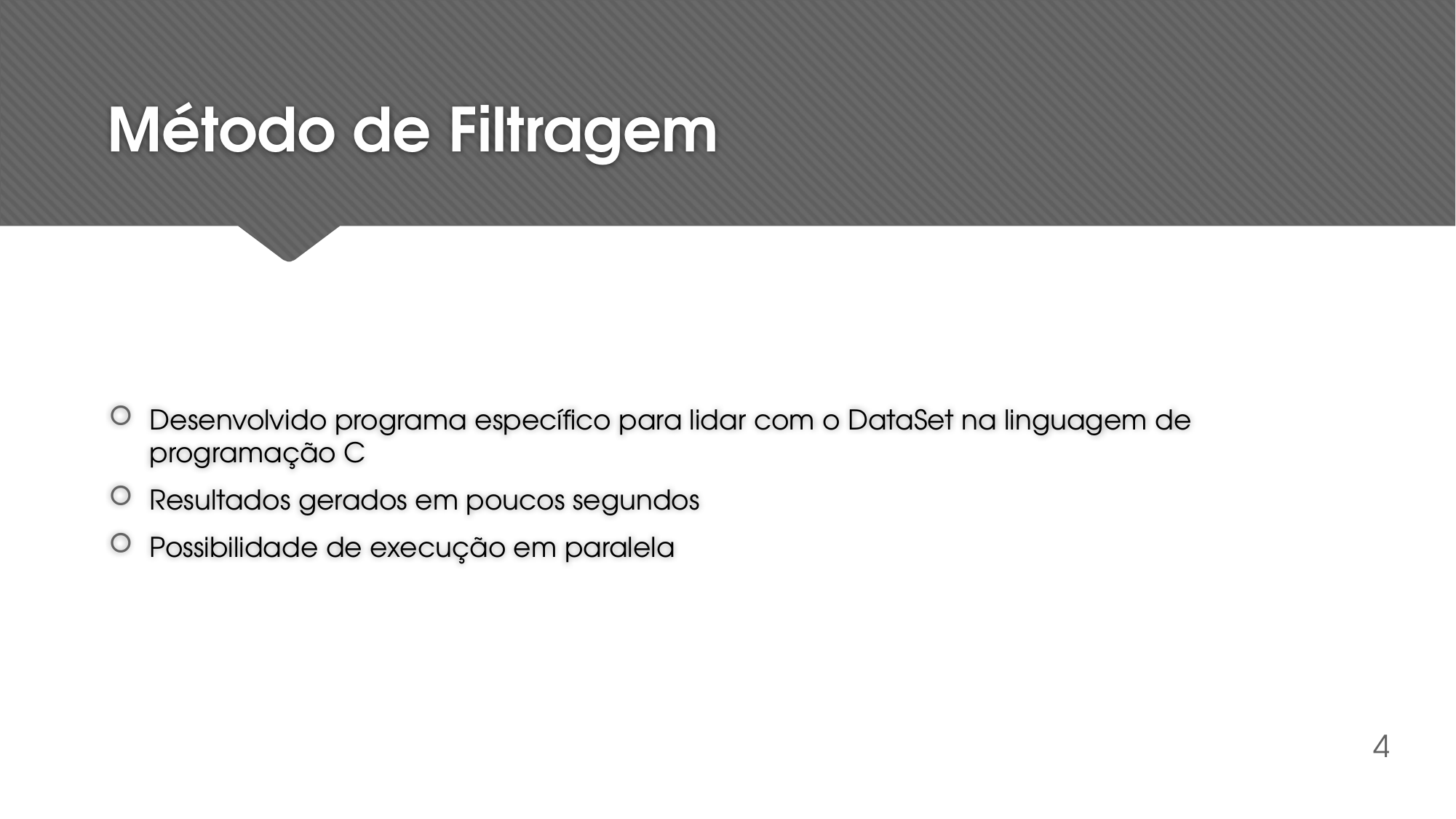

# Método de Filtragem
Desenvolvido programa específico para lidar com o DataSet na linguagem de programação C
Resultados gerados em poucos segundos
Possibilidade de execução em paralela
4